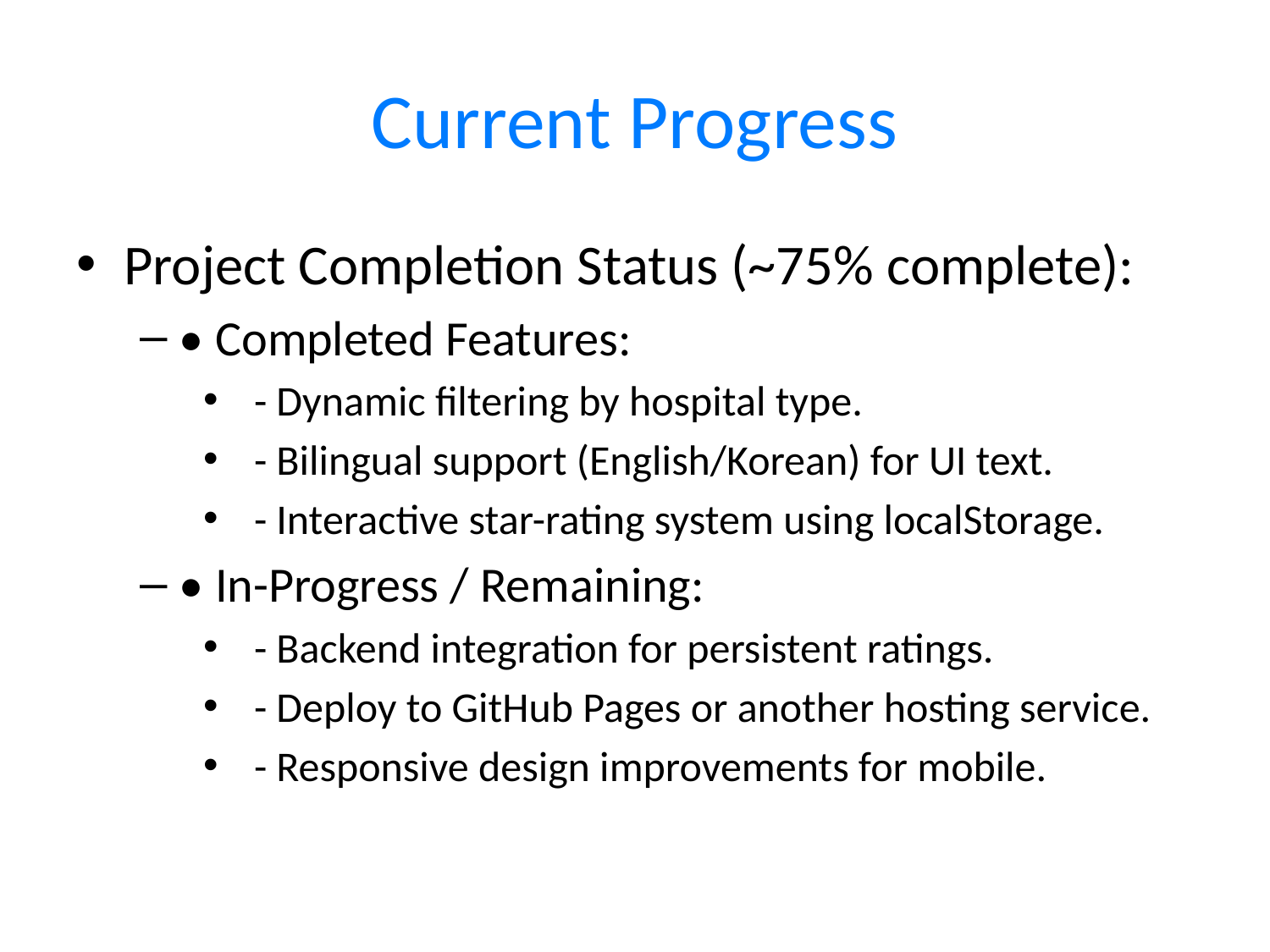

# Current Progress
Project Completion Status (~75% complete):
• Completed Features:
  - Dynamic filtering by hospital type.
  - Bilingual support (English/Korean) for UI text.
  - Interactive star-rating system using localStorage.
• In-Progress / Remaining:
  - Backend integration for persistent ratings.
  - Deploy to GitHub Pages or another hosting service.
  - Responsive design improvements for mobile.